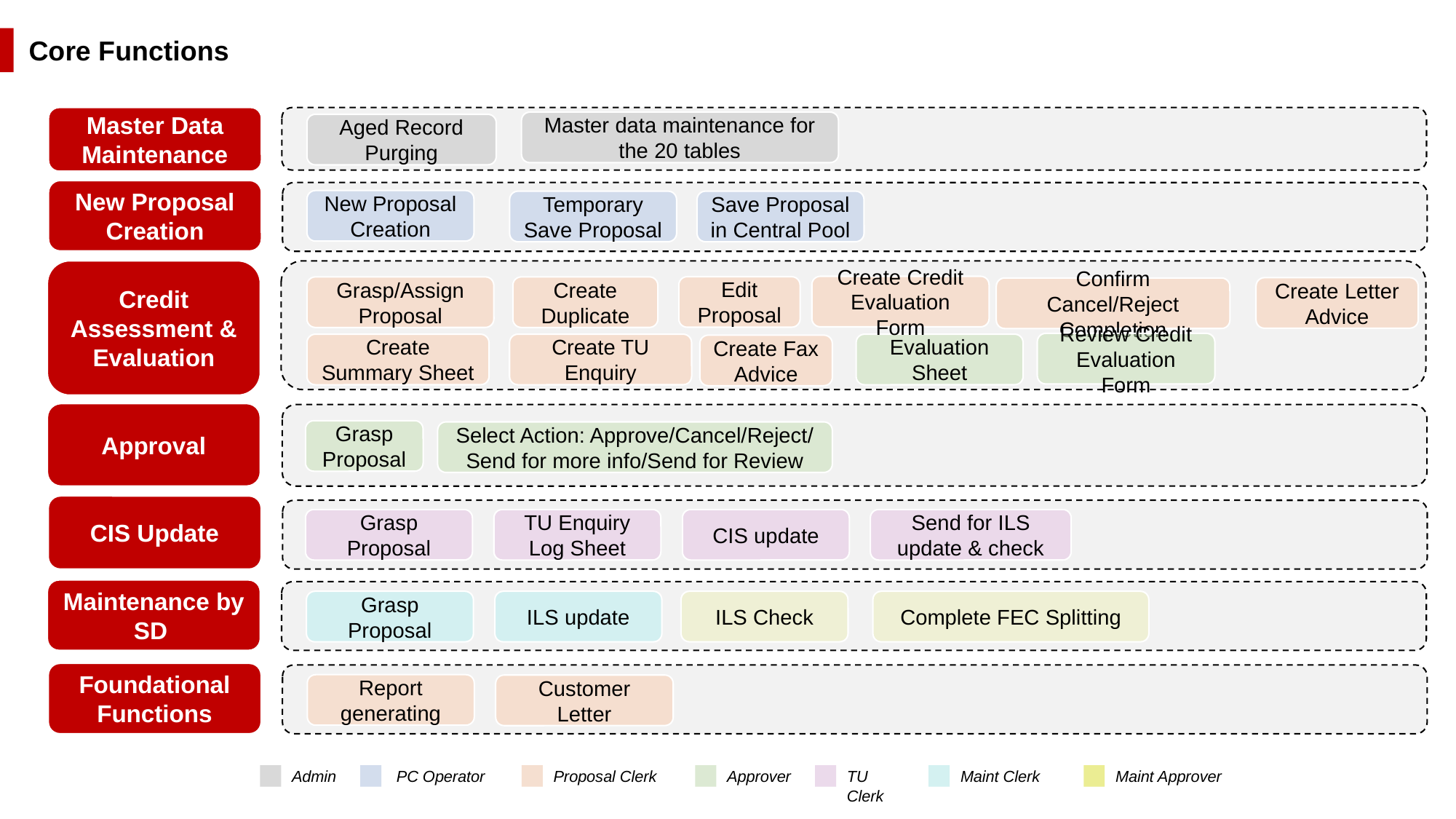

Core Functions
Master Data Maintenance

Master data maintenance for the 20 tables
Aged Record Purging
New Proposal Creation

New Proposal Creation
Temporary Save Proposal
Save Proposal in Central Pool
Credit Assessment & Evaluation

Create Credit Evaluation Form
Edit Proposal
Grasp/Assign Proposal
Create Duplicate
Create Letter Advice
Confirm Cancel/Reject Completion
Review Credit Evaluation Form
Create Summary Sheet
Create TU Enquiry
Evaluation Sheet
Create Fax Advice
Approval

Grasp Proposal
Select Action: Approve/Cancel/Reject/
Send for more info/Send for Review
CIS Update

Grasp Proposal
TU Enquiry Log Sheet
CIS update
Send for ILS update & check
Maintenance by SD

ILS Check
Grasp Proposal
ILS update
Complete FEC Splitting
Foundational Functions

Report generating
Customer Letter
Admin

PC Operator

Proposal Clerk

Approver

TU Clerk

Maint Clerk

Maint Approver